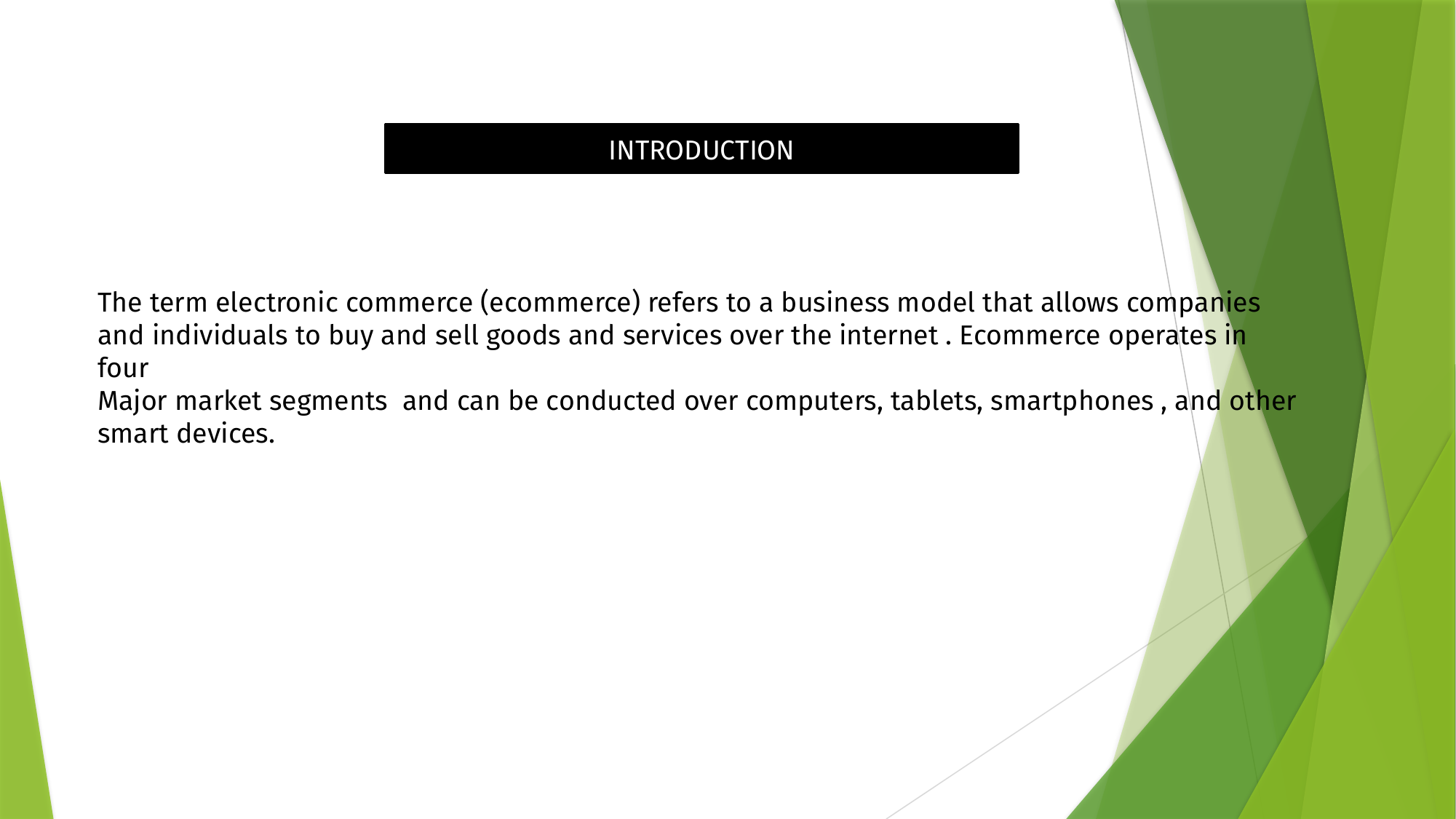

INTRODUCTION
The term electronic commerce (ecommerce) refers to a business model that allows companies and individuals to buy and sell goods and services over the internet . Ecommerce operates in four
Major market segments  and can be conducted over computers, tablets, smartphones , and other smart devices.